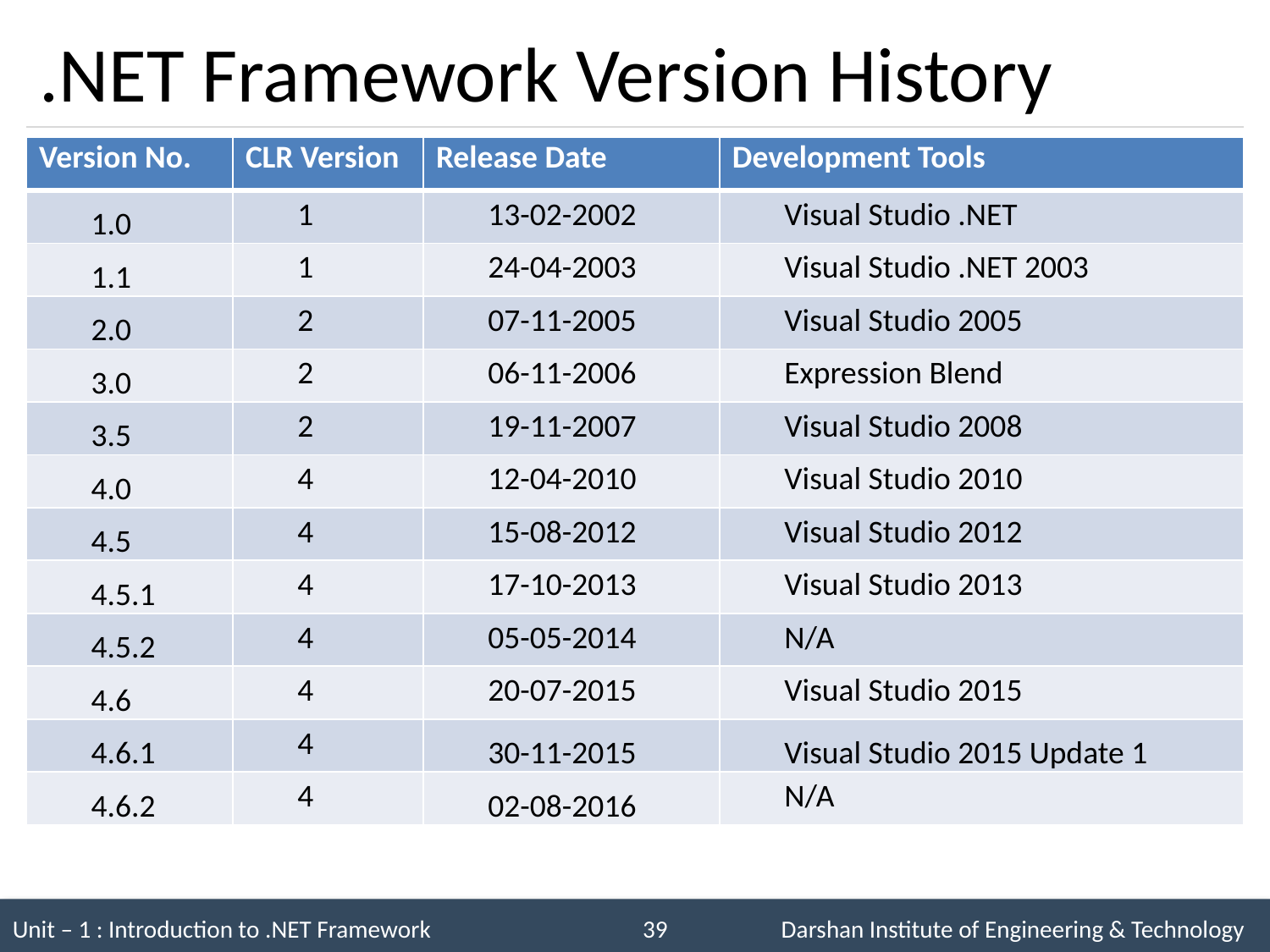

# .NET Framework Version History
| Version No. | CLR Version | Release Date | Development Tools |
| --- | --- | --- | --- |
| 1.0 | 1 | 13-02-2002 | Visual Studio .NET |
| 1.1 | 1 | 24-04-2003 | Visual Studio .NET 2003 |
| 2.0 | 2 | 07-11-2005 | Visual Studio 2005 |
| 3.0 | 2 | 06-11-2006 | Expression Blend |
| 3.5 | 2 | 19-11-2007 | Visual Studio 2008 |
| 4.0 | 4 | 12-04-2010 | Visual Studio 2010 |
| 4.5 | 4 | 15-08-2012 | Visual Studio 2012 |
| 4.5.1 | 4 | 17-10-2013 | Visual Studio 2013 |
| 4.5.2 | 4 | 05-05-2014 | N/A |
| 4.6 | 4 | 20-07-2015 | Visual Studio 2015 |
| 4.6.1 | 4 | 30-11-2015 | Visual Studio 2015 Update 1 |
| 4.6.2 | 4 | 02-08-2016 | N/A |